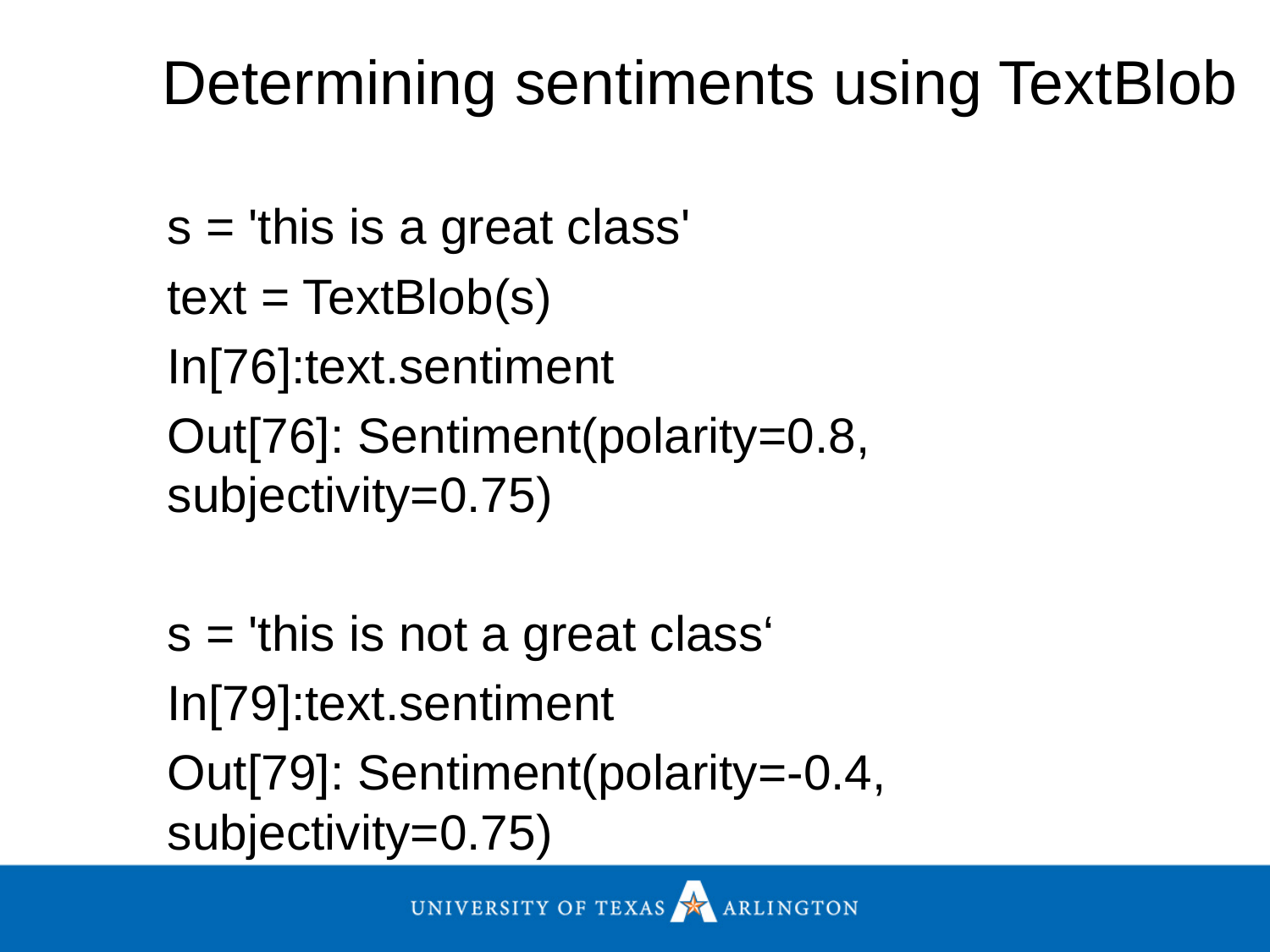

# Determining sentiments using TextBlob
s = 'this is a great class'
text = TextBlob(s)
In[76]:text.sentiment
Out[76]: Sentiment(polarity=0.8, subjectivity=0.75)

s = 'this is not a great class‘
In[79]:text.sentiment
Out[79]: Sentiment(polarity=-0.4, subjectivity=0.75)